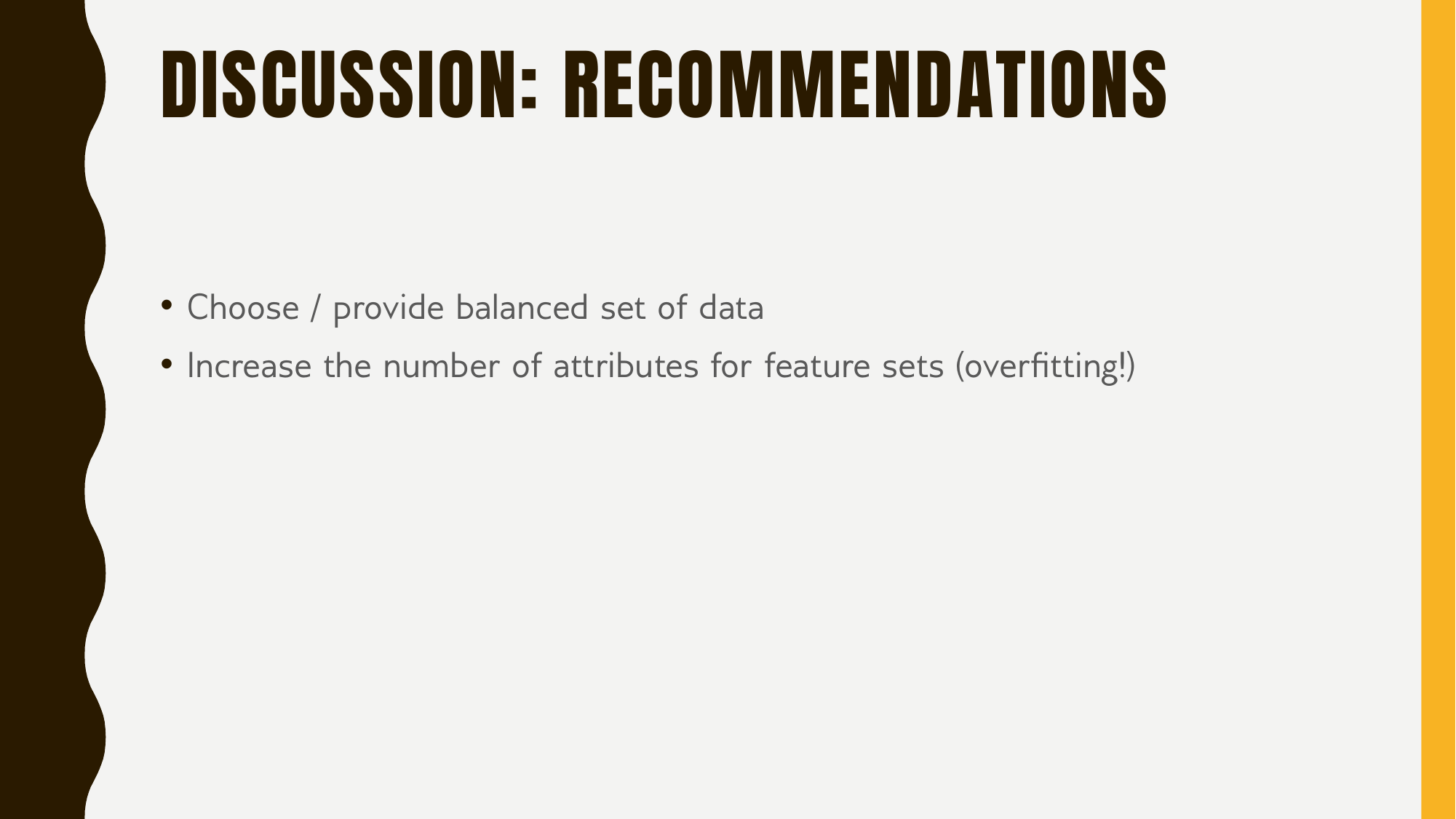

# Discussion: RECOMMENDATIONS
Choose / provide balanced set of data
Increase the number of attributes for feature sets (overfitting!)